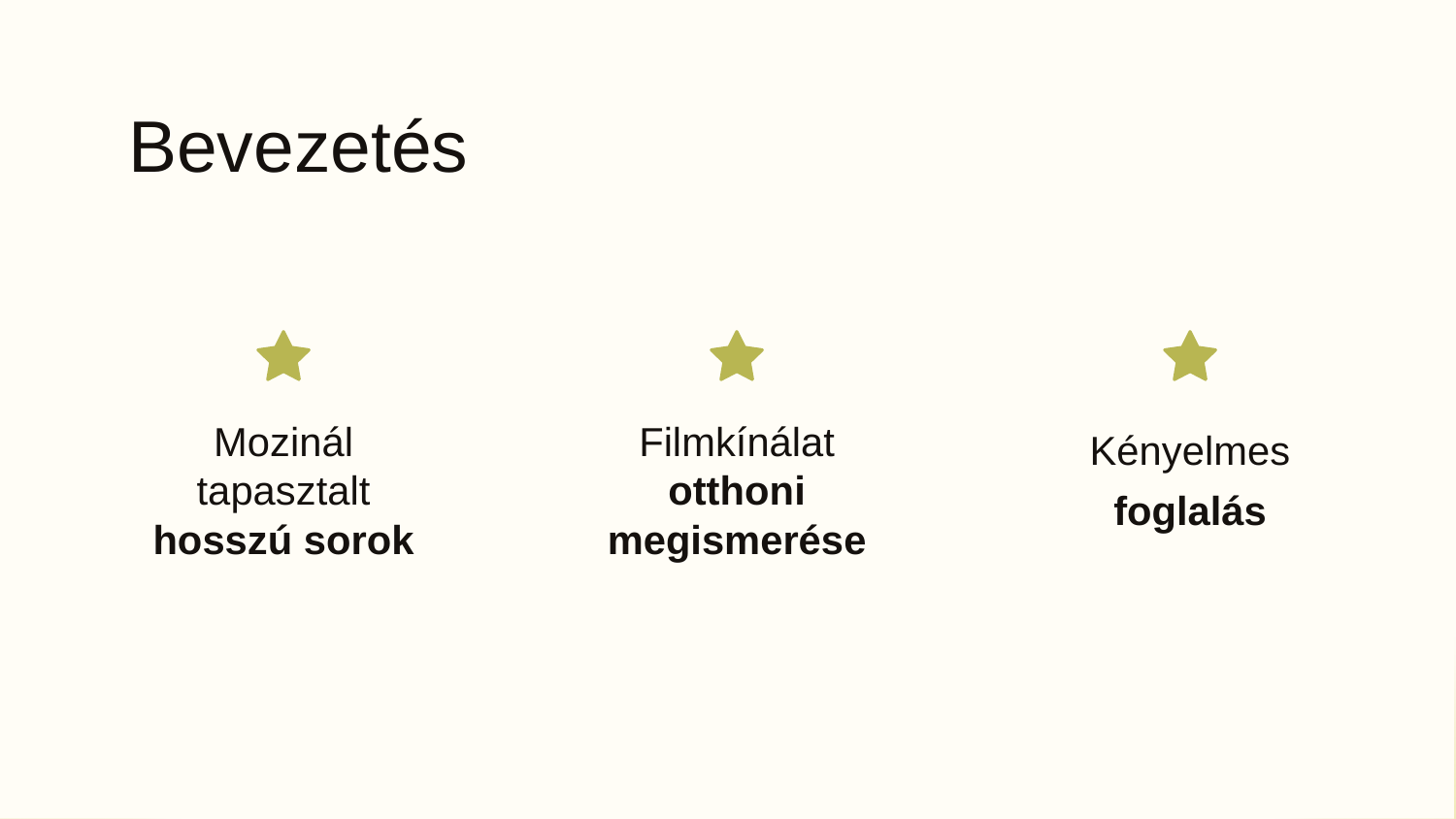

# Bevezetés

Mozinál tapasztalt hosszú sorok
Filmkínálat otthoni megismerése
Kényelmes
foglalás